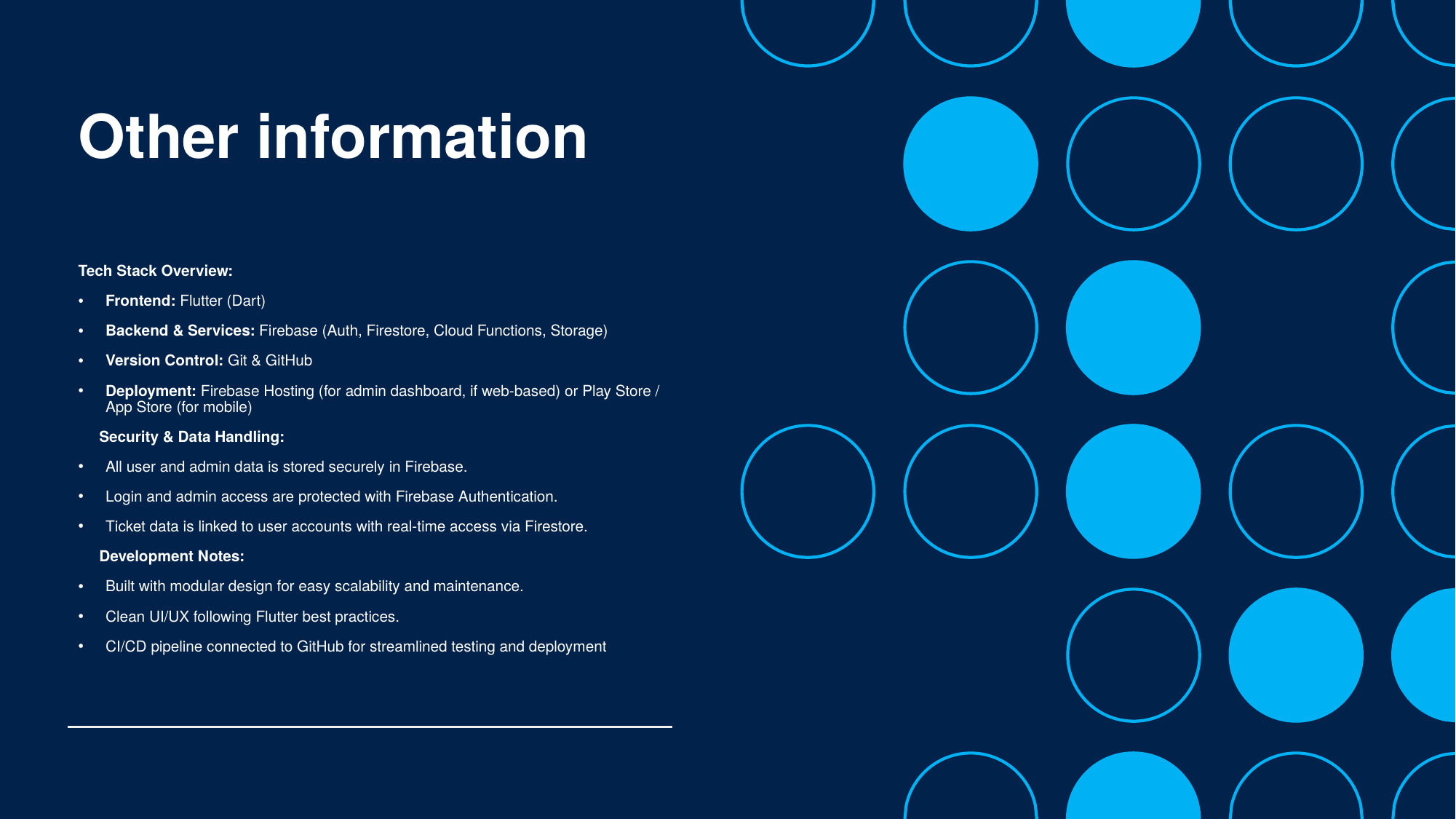

# Other information
Tech Stack Overview:
Frontend: Flutter (Dart)
Backend & Services: Firebase (Auth, Firestore, Cloud Functions, Storage)
Version Control: Git & GitHub
Deployment: Firebase Hosting (for admin dashboard, if web-based) or Play Store / App Store (for mobile)
     Security & Data Handling:
All user and admin data is stored securely in Firebase.
Login and admin access are protected with Firebase Authentication.
Ticket data is linked to user accounts with real-time access via Firestore.
     Development Notes:
Built with modular design for easy scalability and maintenance.
Clean UI/UX following Flutter best practices.
CI/CD pipeline connected to GitHub for streamlined testing and deployment